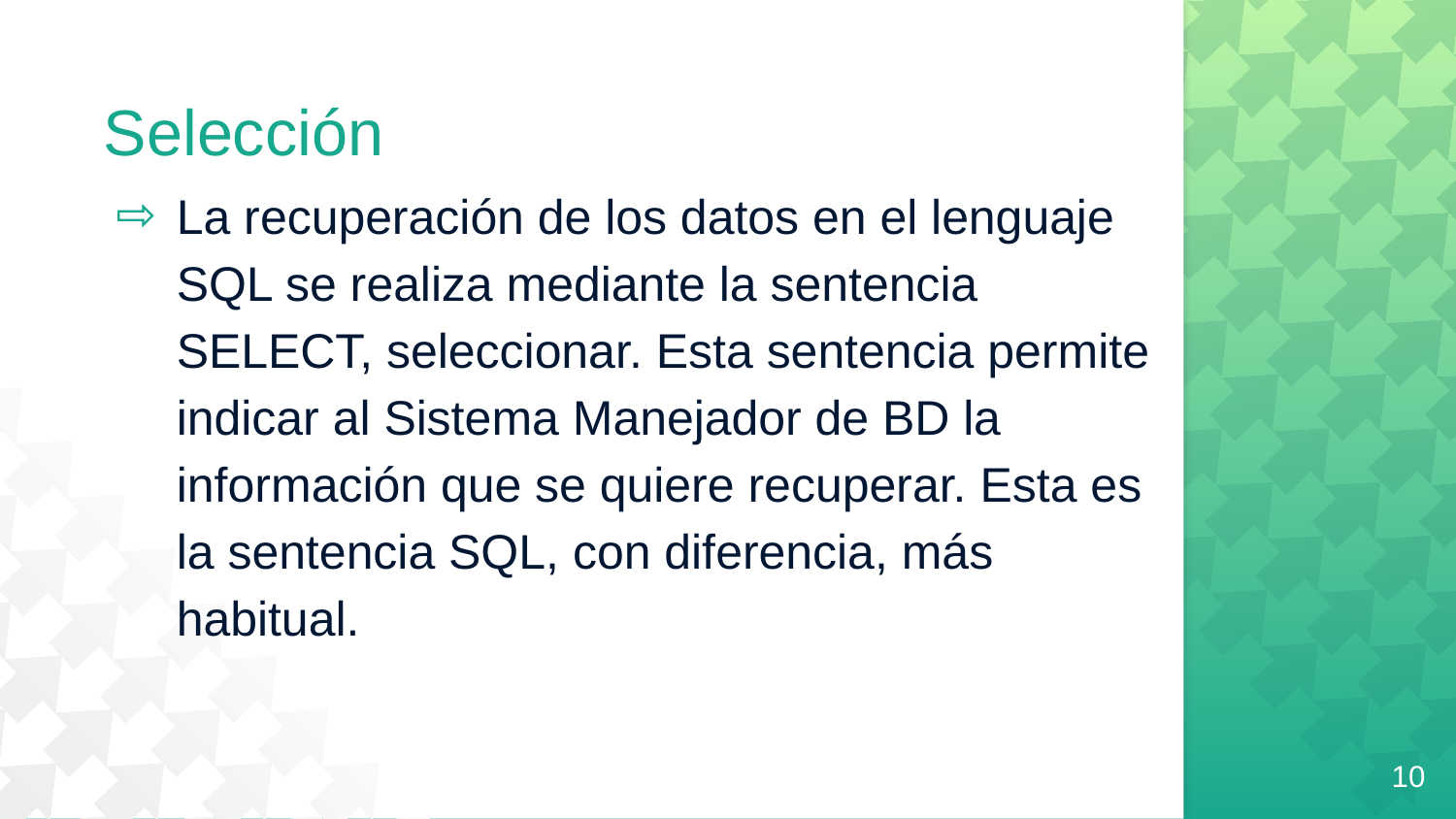

# Selección
La recuperación de los datos en el lenguaje SQL se realiza mediante la sentencia SELECT, seleccionar. Esta sentencia permite indicar al Sistema Manejador de BD la información que se quiere recuperar. Esta es la sentencia SQL, con diferencia, más habitual.
10